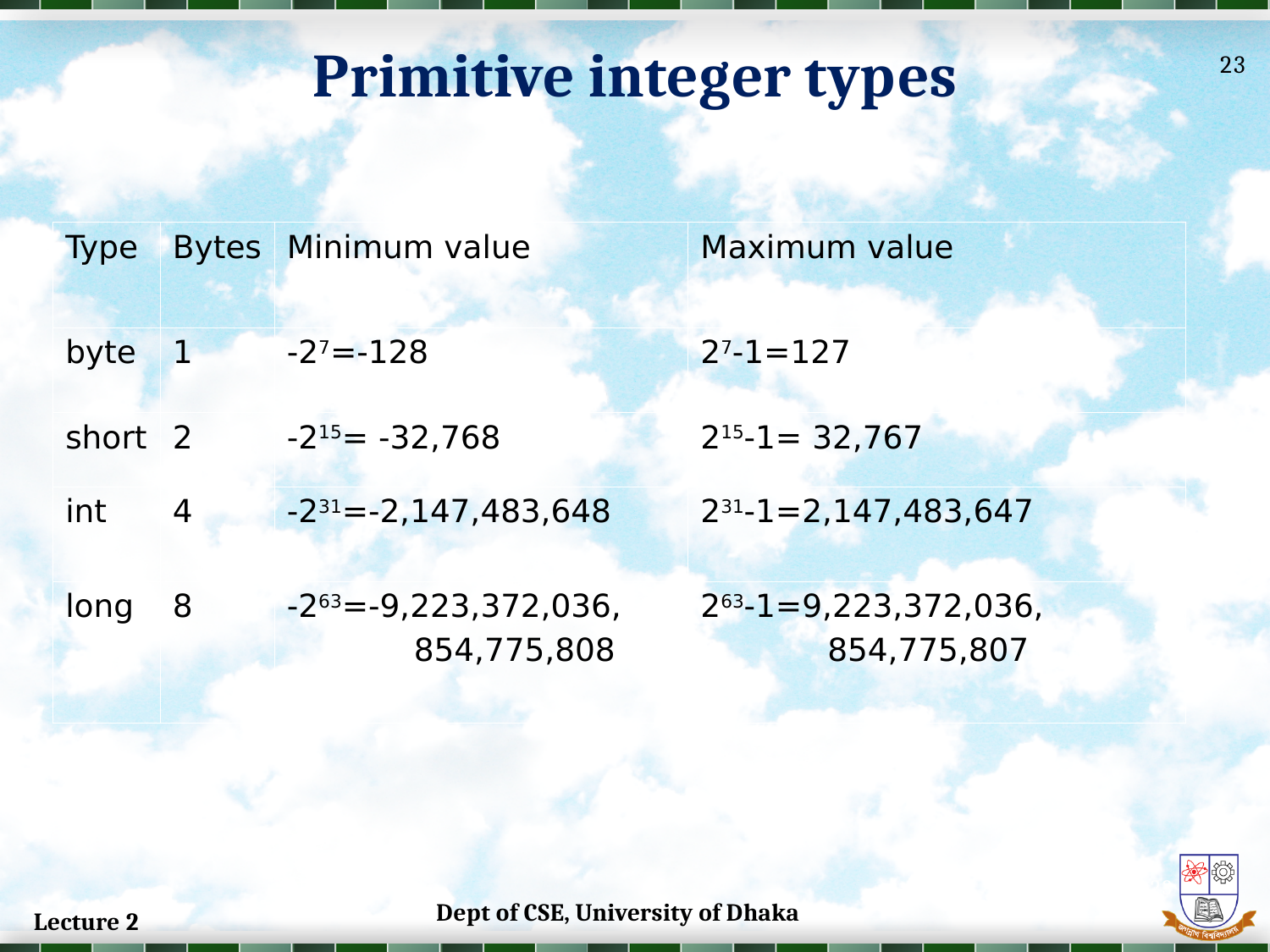

Primitive integer types
23

| Type | Bytes | Minimum value | Maximum value |
| --- | --- | --- | --- |
| byte | 1 | -27=-128 | 27-1=127 |
| short | 2 | -215= -32,768 | 215-1= 32,767 |
| int | 4 | -231=-2,147,483,648 | 231-1=2,147,483,647 |
| long | 8 | -263=-9,223,372,036, 854,775,808 | 263-1=9,223,372,036, 854,775,807 |
23
Dept of CSE, University of Dhaka